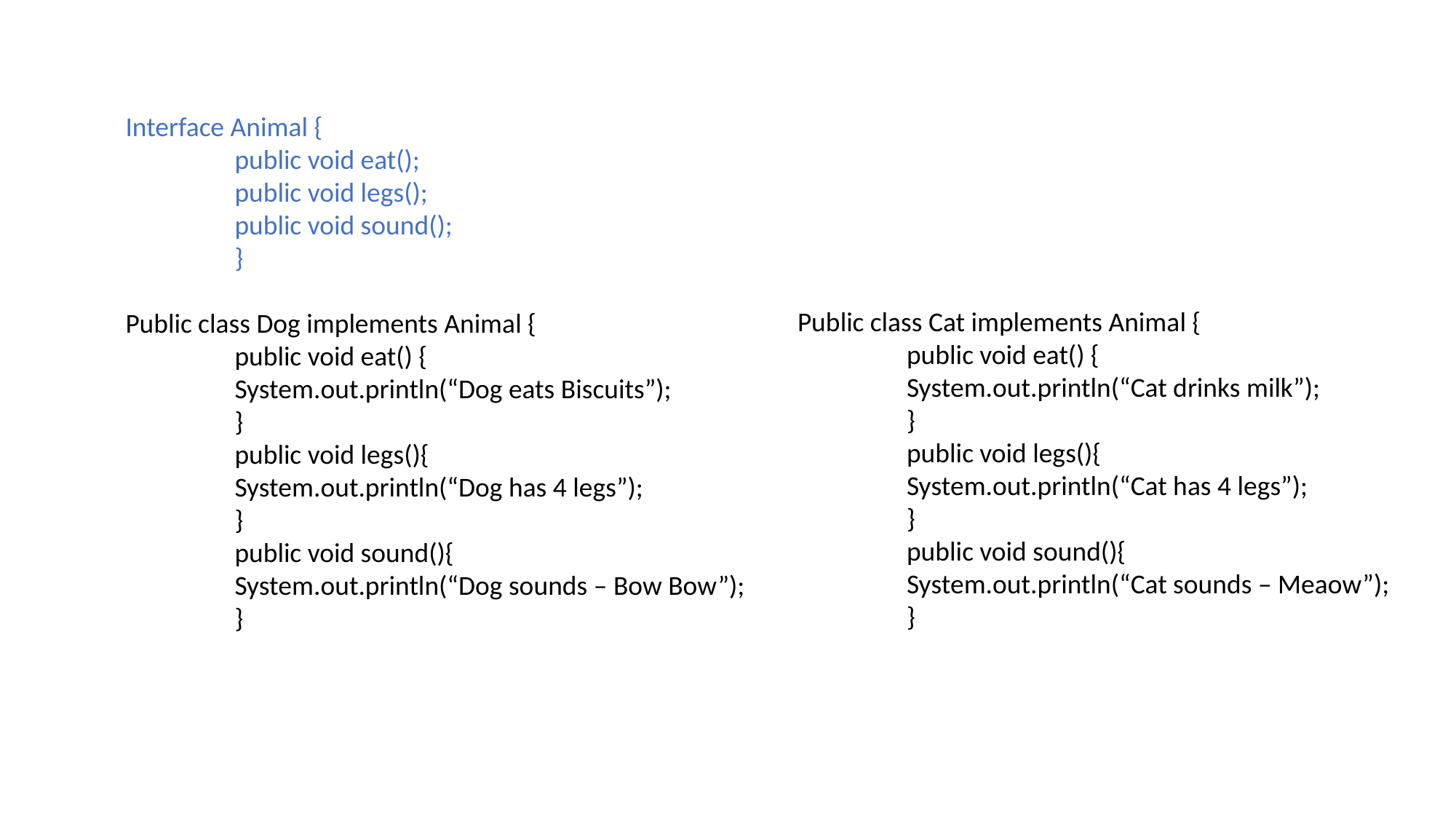

Interface Animal {
	public void eat();
	public void legs();
	public void sound();
	}

Public class Dog implements Animal {
	public void eat() {
	System.out.println(“Dog eats Biscuits”);
	}
	public void legs(){
	System.out.println(“Dog has 4 legs”);
	}
	public void sound(){
	System.out.println(“Dog sounds – Bow Bow”);
	}
Public class Cat implements Animal {
	public void eat() {
	System.out.println(“Cat drinks milk”);
	}
	public void legs(){
	System.out.println(“Cat has 4 legs”);
	}
	public void sound(){
	System.out.println(“Cat sounds – Meaow”);
	}